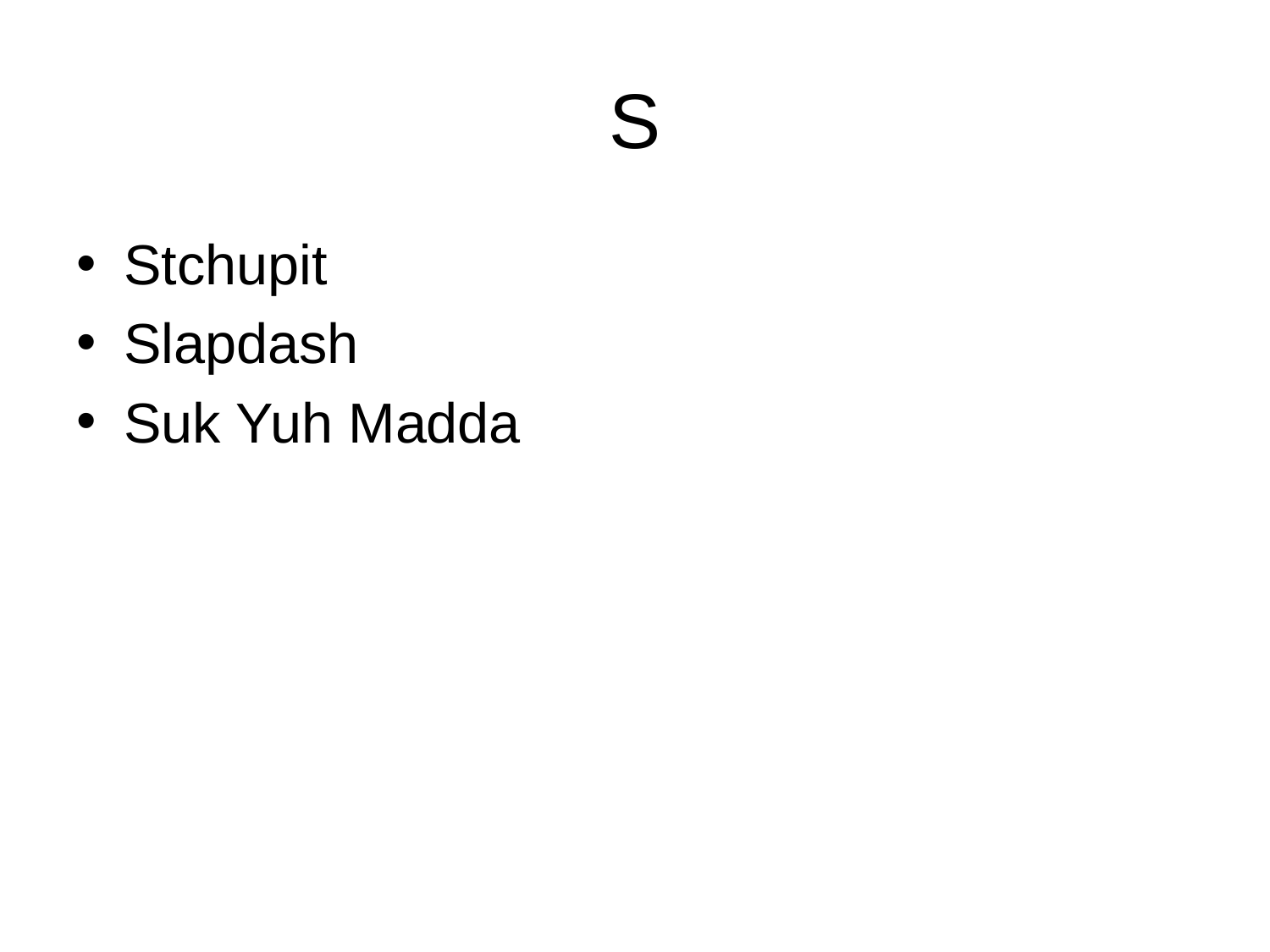

# S
Stchupit
Slapdash
Suk Yuh Madda